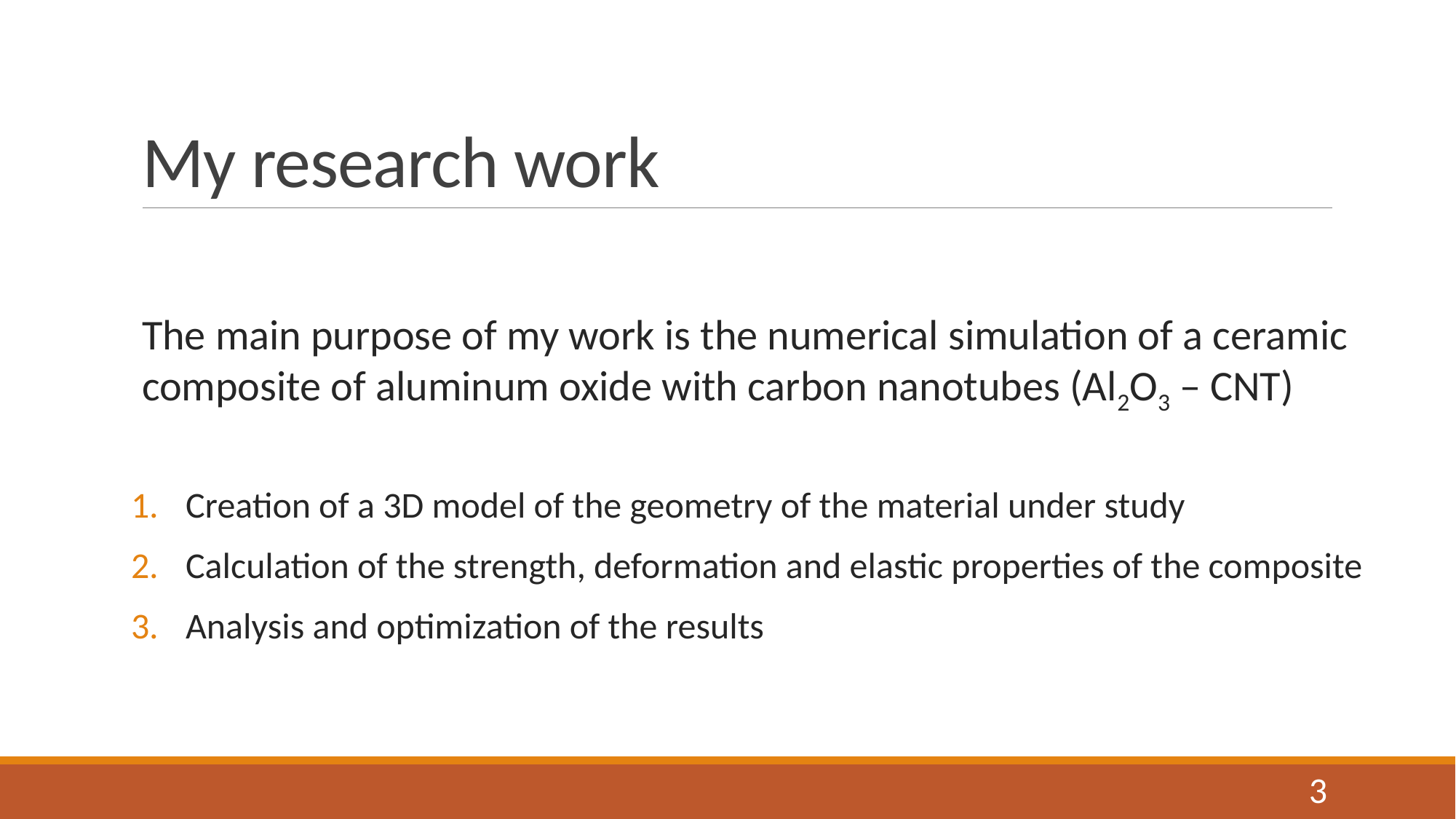

# My research work

The main purpose of my work is the numerical simulation of a ceramic composite of aluminum oxide with carbon nanotubes (Al2O3 – CNT)

Creation of a 3D model of the geometry of the material under study
Calculation of the strength, deformation and elastic properties of the composite
Analysis and optimization of the results

3